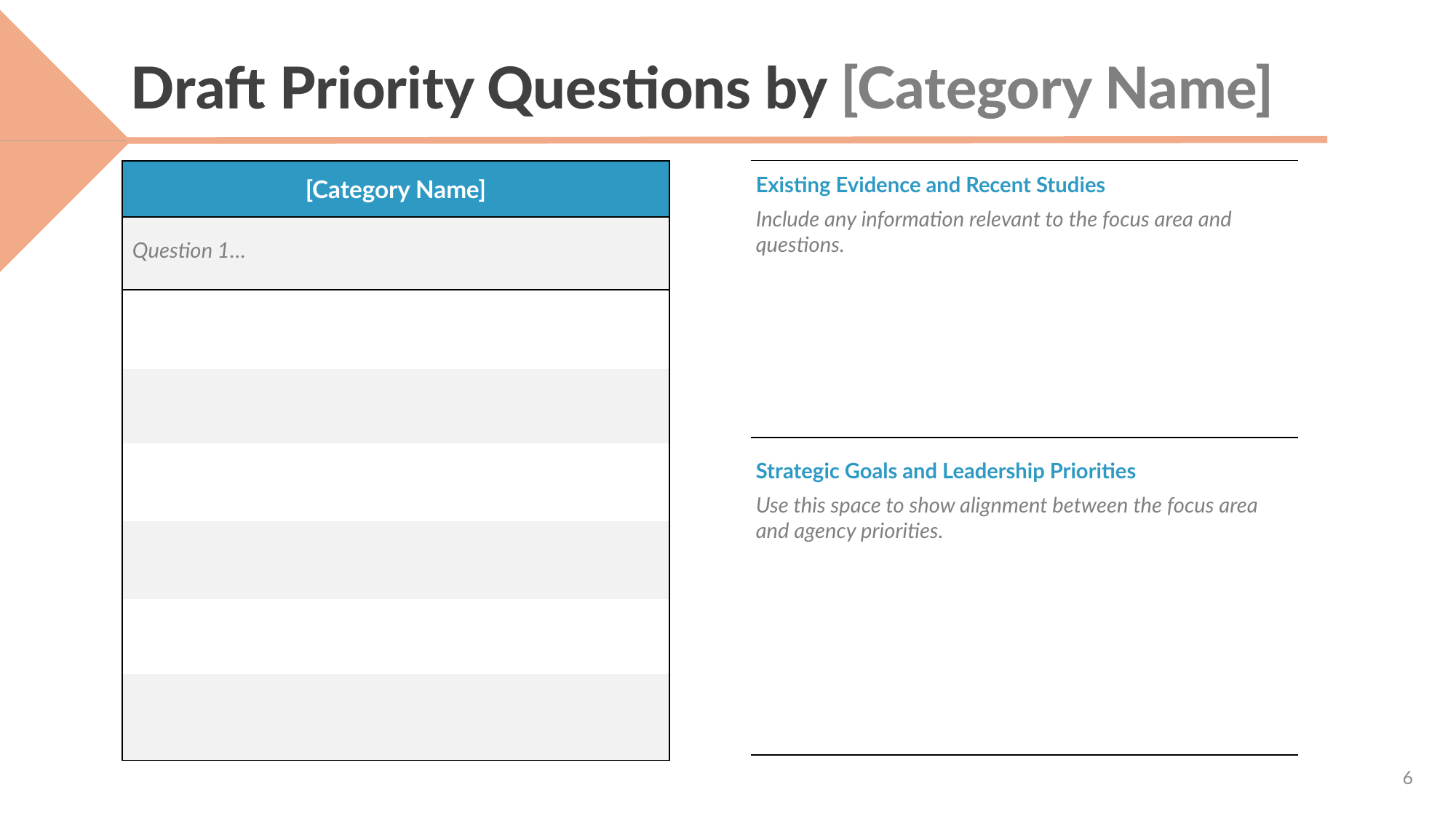

# Draft Priority Questions by [Category Name]
| Existing Evidence and Recent Studies Include any information relevant to the focus area and questions. |
| --- |
| Strategic Goals and Leadership Priorities Use this space to show alignment between the focus area and agency priorities. |
| [Category Name] |  |  |
| --- | --- | --- |
| Question 1… |  |  |
|  |  |  |
|  |  |  |
|  |  |  |
|  |  |  |
|  |  |  |
|  |  |  |
6